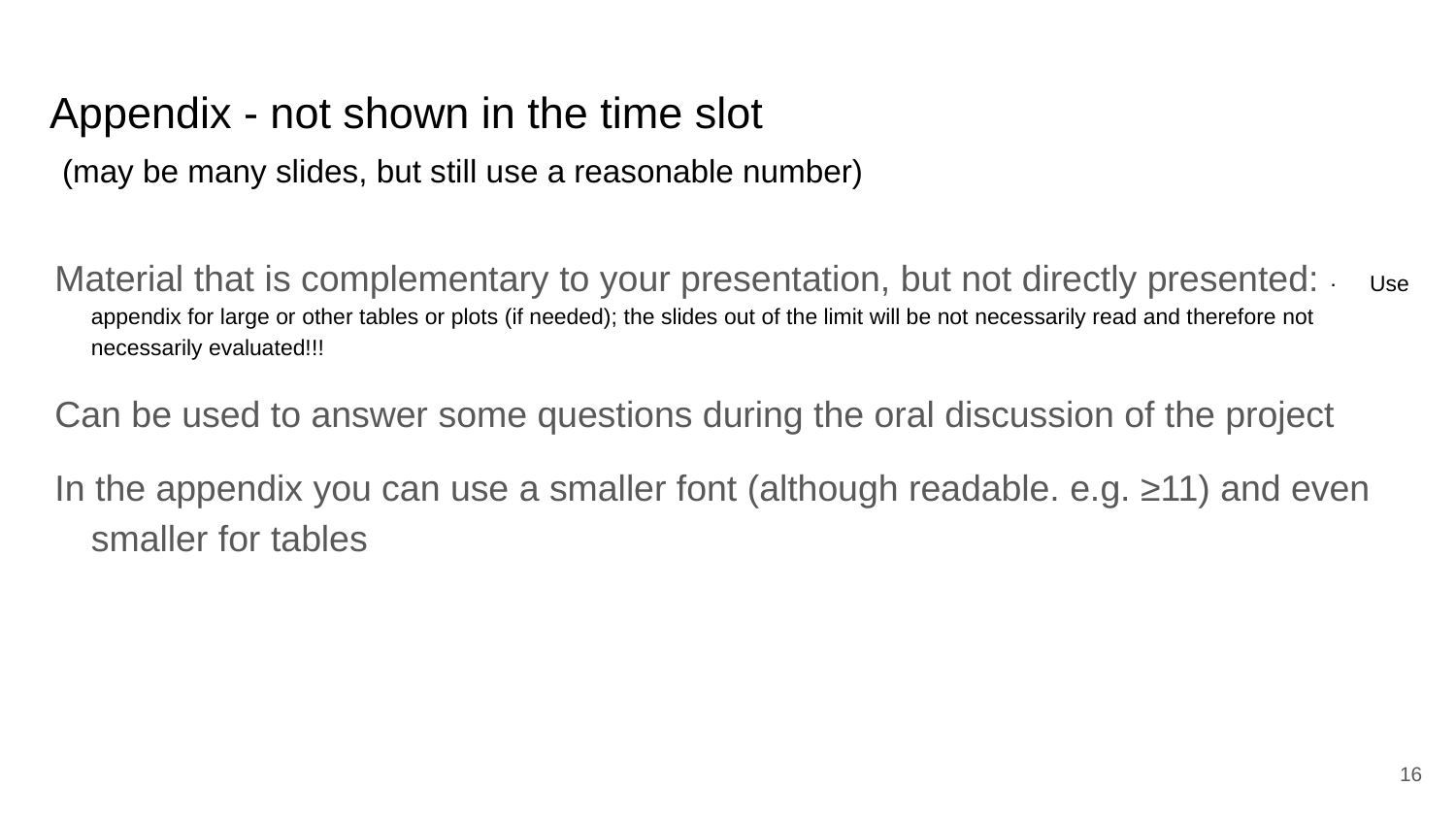

# Appendix - not shown in the time slot
 (may be many slides, but still use a reasonable number)
Material that is complementary to your presentation, but not directly presented: ·         Use appendix for large or other tables or plots (if needed); the slides out of the limit will be not necessarily read and therefore not necessarily evaluated!!!
Can be used to answer some questions during the oral discussion of the project
In the appendix you can use a smaller font (although readable. e.g. ≥11) and even smaller for tables
16